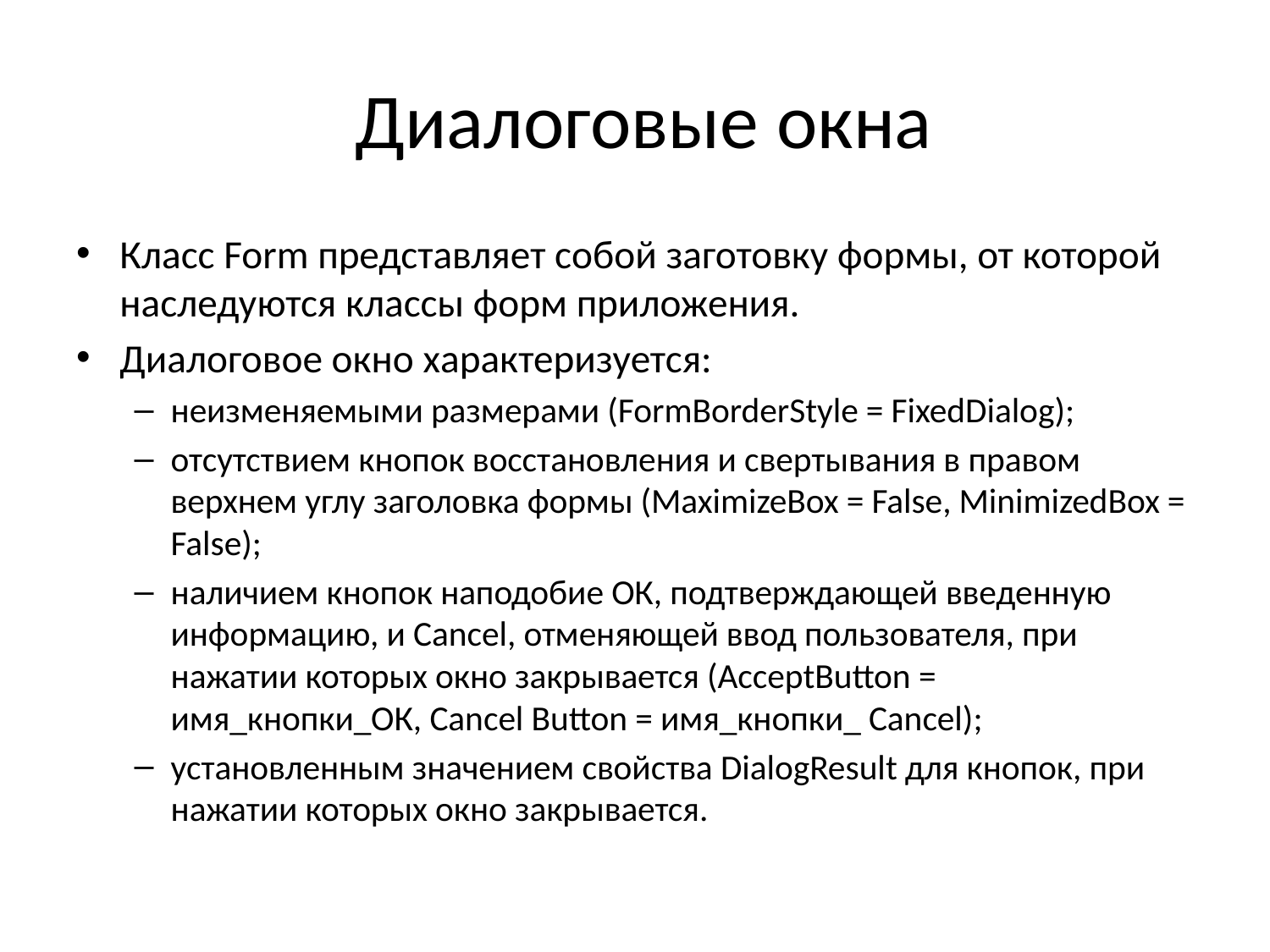

# Диалоговые окна
Класс Form представляет собой заготовку формы, от которой наследуются классы форм приложения.
Диалоговое окно характеризуется:
неизменяемыми размерами (FormBorderStyle = FixedDialog);
отсутствием кнопок восстановления и свертывания в правом верхнем углу заголовка формы (MaximizeBox = False, MinimizedBox = False);
наличием кнопок наподобие ОК, подтверждающей введенную информацию, и Cancel, отменяющей ввод пользователя, при нажатии которых окно закрывается (AcceptButton = имя_кнопки_ОК, Cancel Button = имя_кнопки_ Cancel);
установленным значением свойства DialogResult для кнопок, при нажатии которых окно закрывается.